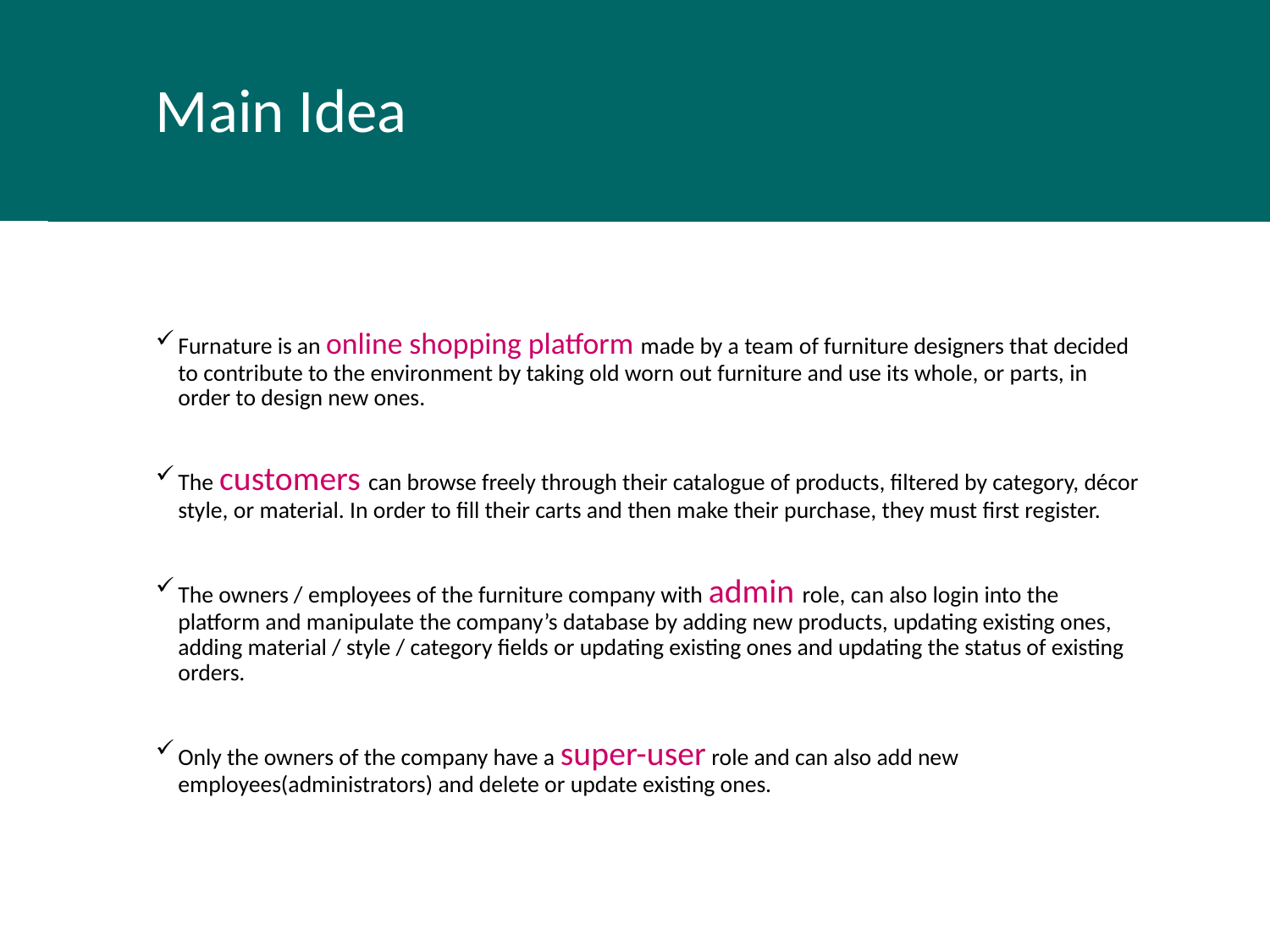

# Main Idea
Furnature is an online shopping platform made by a team of furniture designers that decided to contribute to the environment by taking old worn out furniture and use its whole, or parts, in order to design new ones.

The customers can browse freely through their catalogue of products, filtered by category, décor style, or material. In order to fill their carts and then make their purchase, they must first register.

The owners / employees of the furniture company with admin role, can also login into the platform and manipulate the company’s database by adding new products, updating existing ones, adding material / style / category fields or updating existing ones and updating the status of existing orders.

Only the owners of the company have a super-user role and can also add new employees(administrators) and delete or update existing ones.